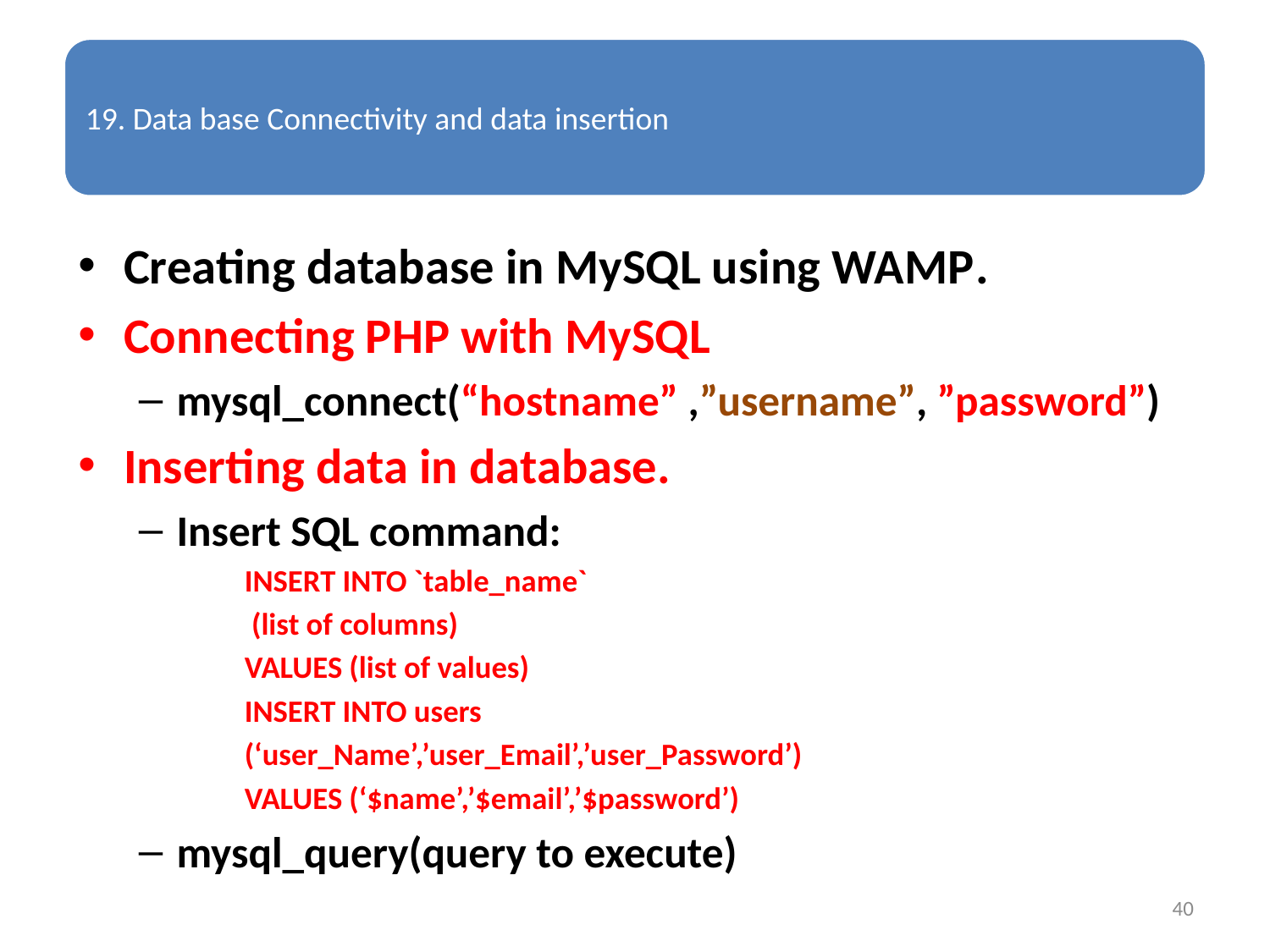

19. Data base Connectivity and data insertion
Creating database in MySQL using WAMP.
Connecting PHP with MySQL
mysql_connect(“hostname” ,”username”, ”password”)
Inserting data in database.
Insert SQL command:
INSERT INTO `table_name`
 (list of columns)
VALUES (list of values)
INSERT INTO users
(‘user_Name’,’user_Email’,’user_Password’)
VALUES (‘$name’,’$email’,’$password’)
mysql_query(query to execute)

40